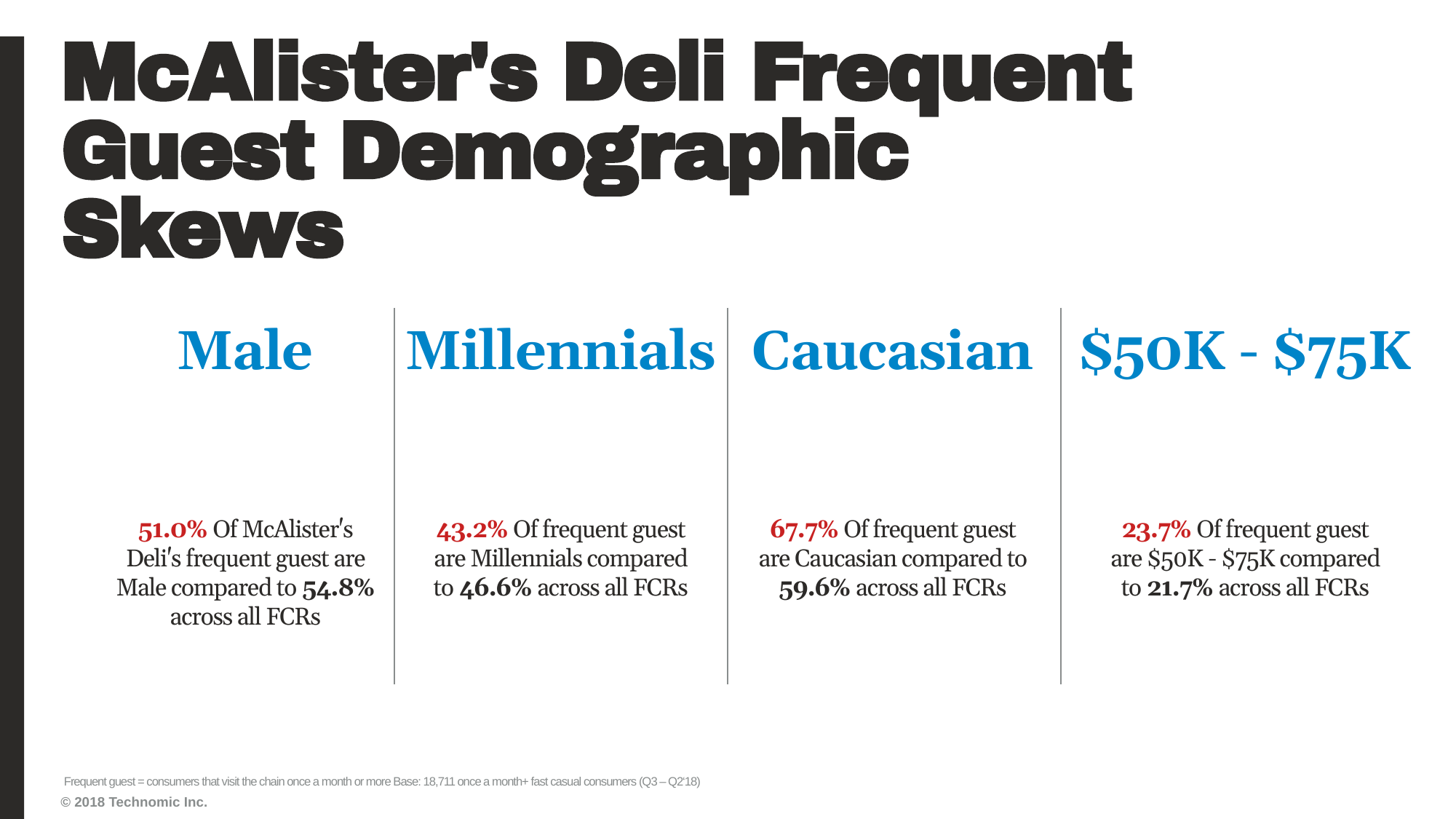

# McAlister's Deli Frequent Guest Demographic Skews
Male
Millennials
Caucasian
$50K - $75K
51.0% Of McAlister's Deli's frequent guest are Male compared to 54.8% across all FCRs
43.2% Of frequent guest are Millennials compared to 46.6% across all FCRs
67.7% Of frequent guest are Caucasian compared to 59.6% across all FCRs
23.7% Of frequent guest are $50K - $75K compared to 21.7% across all FCRs
Frequent guest = consumers that visit the chain once a month or more Base: 18,711 once a month+ fast casual consumers (Q3 – Q2‘18)